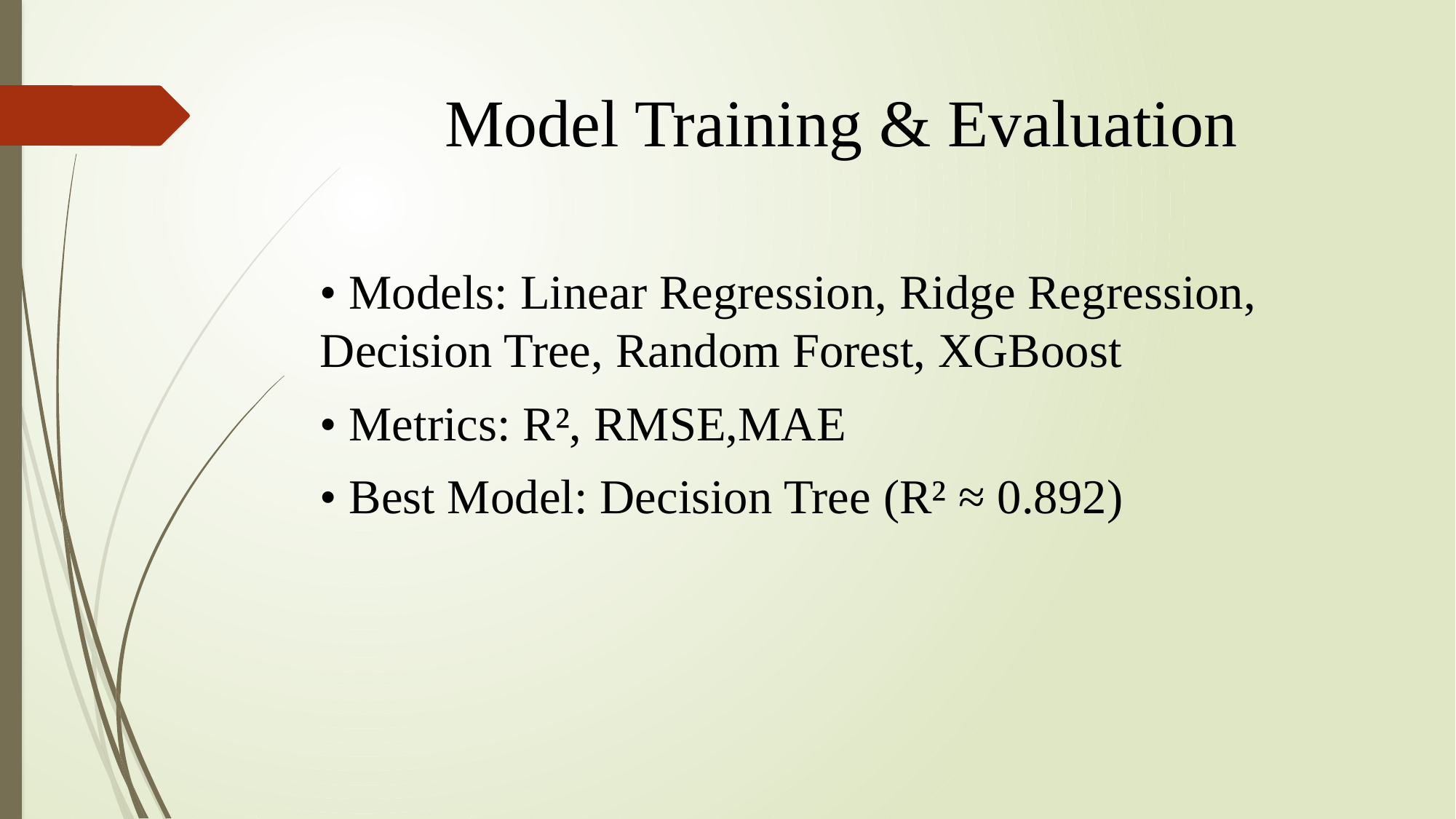

# Model Training & Evaluation
• Models: Linear Regression, Ridge Regression, Decision Tree, Random Forest, XGBoost
• Metrics: R², RMSE,MAE
• Best Model: Decision Tree (R² ≈ 0.892)